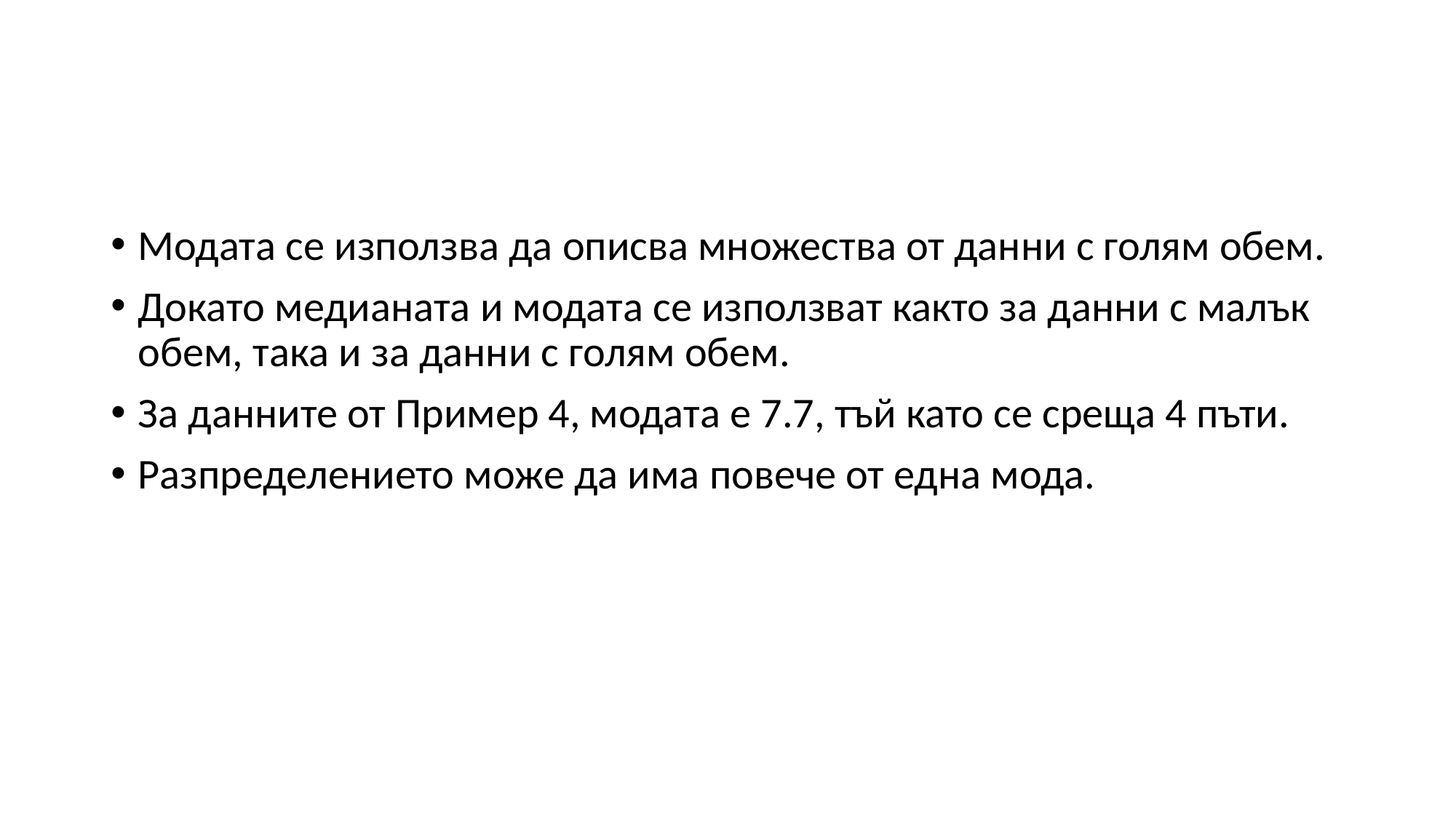

#
Модата се използва да описва множества от данни с голям обем.
Докато медианата и модата се използват както за данни с малък обем, така и за данни с голям обем.
За данните от Пример 4, модата е 7.7, тъй като се среща 4 пъти.
Разпределението може да има повече от една мода.